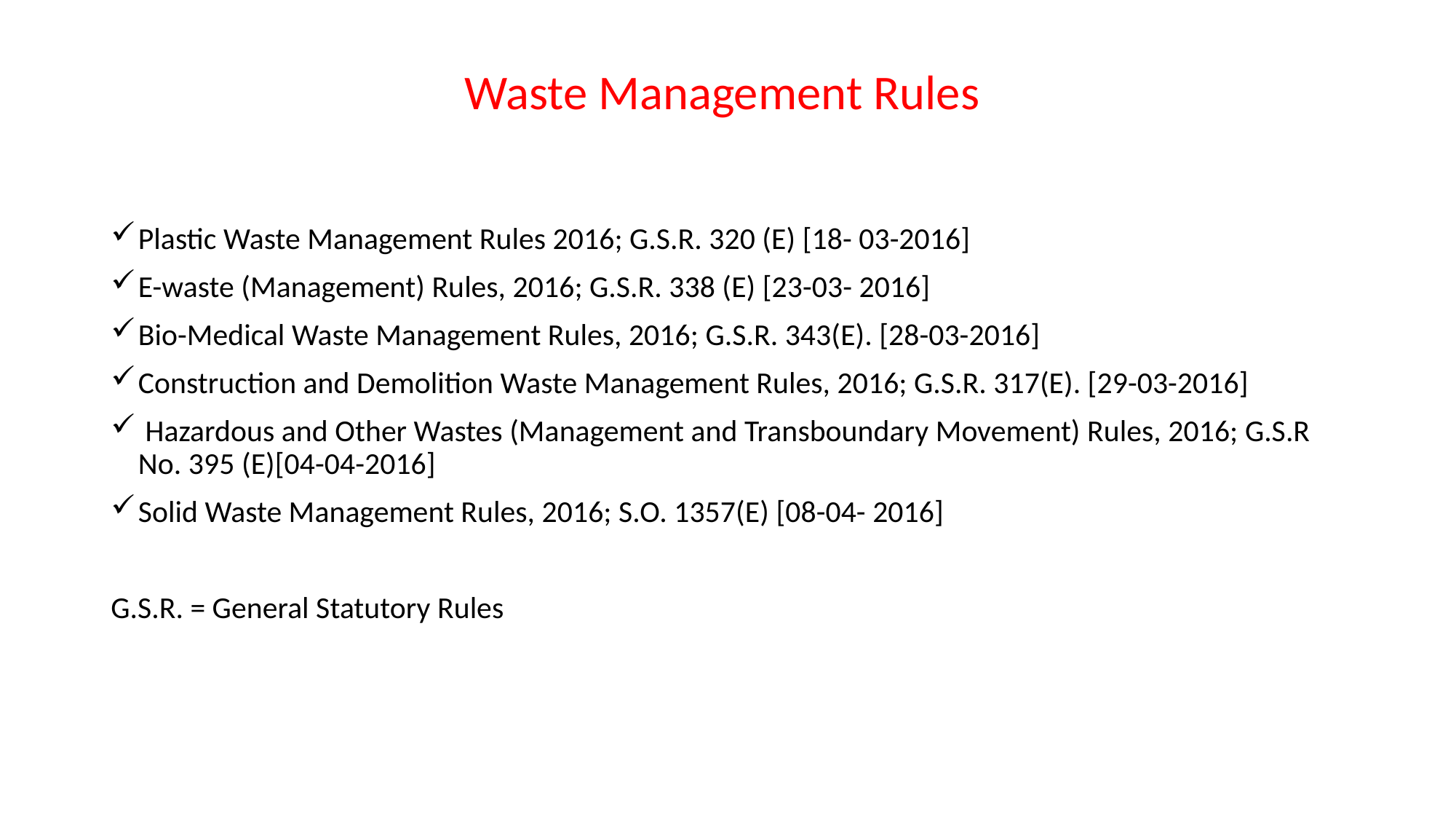

# Waste Management Rules
Plastic Waste Management Rules 2016; G.S.R. 320 (E) [18- 03-2016]
E-waste (Management) Rules, 2016; G.S.R. 338 (E) [23-03- 2016]
Bio-Medical Waste Management Rules, 2016; G.S.R. 343(E). [28-03-2016]
Construction and Demolition Waste Management Rules, 2016; G.S.R. 317(E). [29-03-2016]
 Hazardous and Other Wastes (Management and Transboundary Movement) Rules, 2016; G.S.R No. 395 (E)[04-04-2016]
Solid Waste Management Rules, 2016; S.O. 1357(E) [08-04- 2016]

G.S.R. = General Statutory Rules